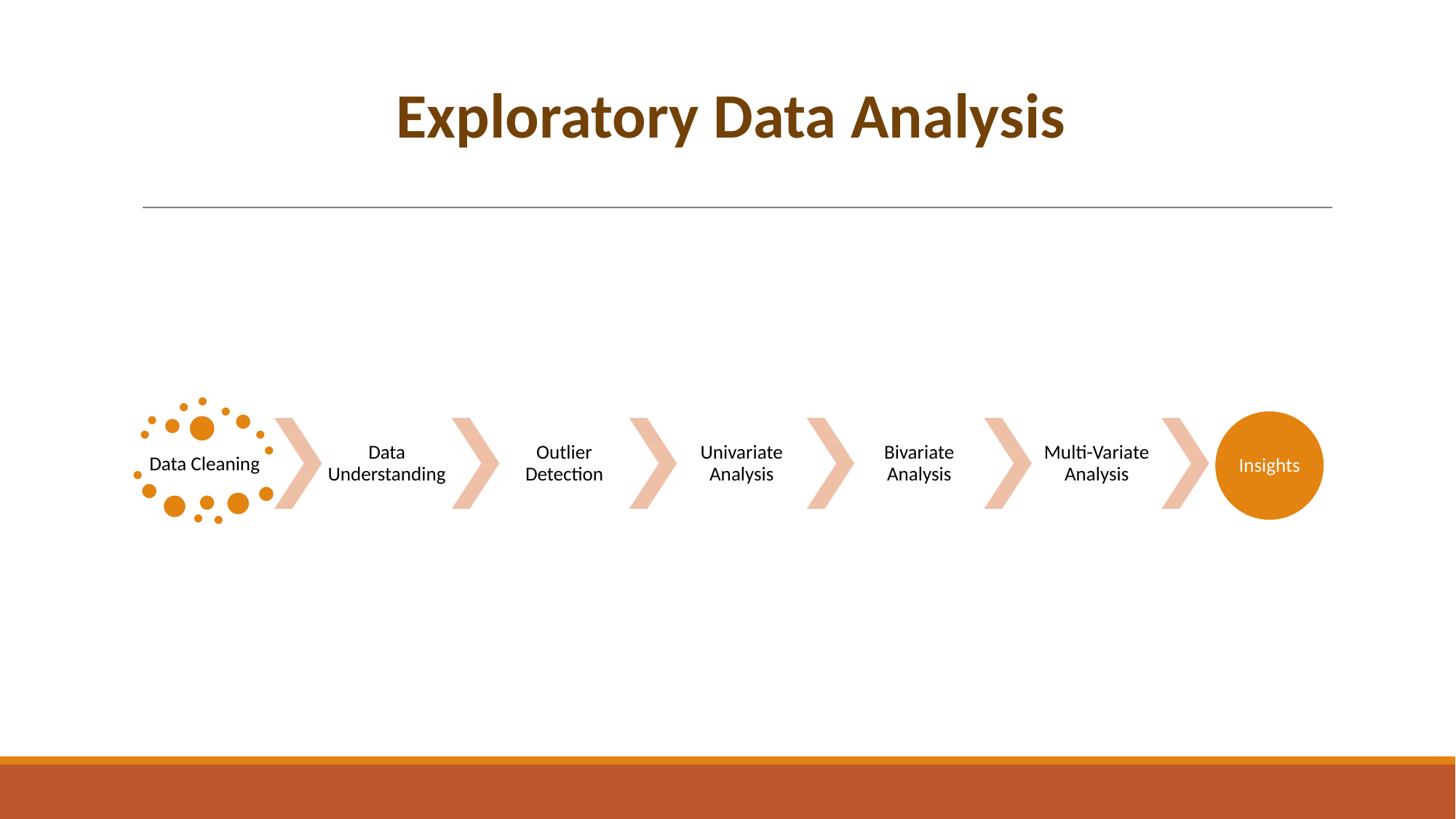

# Exploratory Data Analysis

Data Understanding

Outlier Detection

Univariate Analysis

Bivariate Analysis

Multi-Variate Analysis
Insights

Data Cleaning